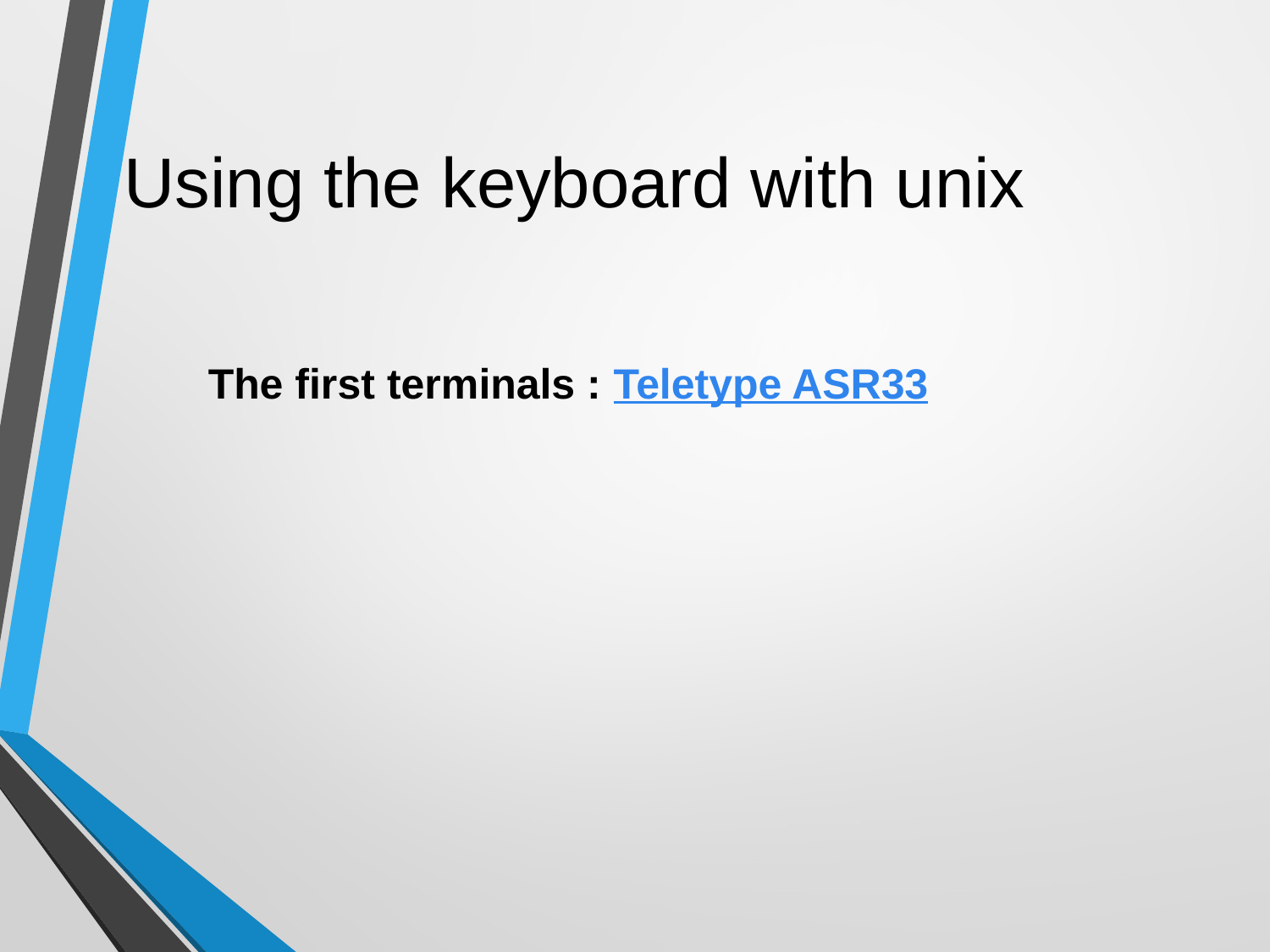

# Using the keyboard with unix
The first terminals : Teletype ASR33